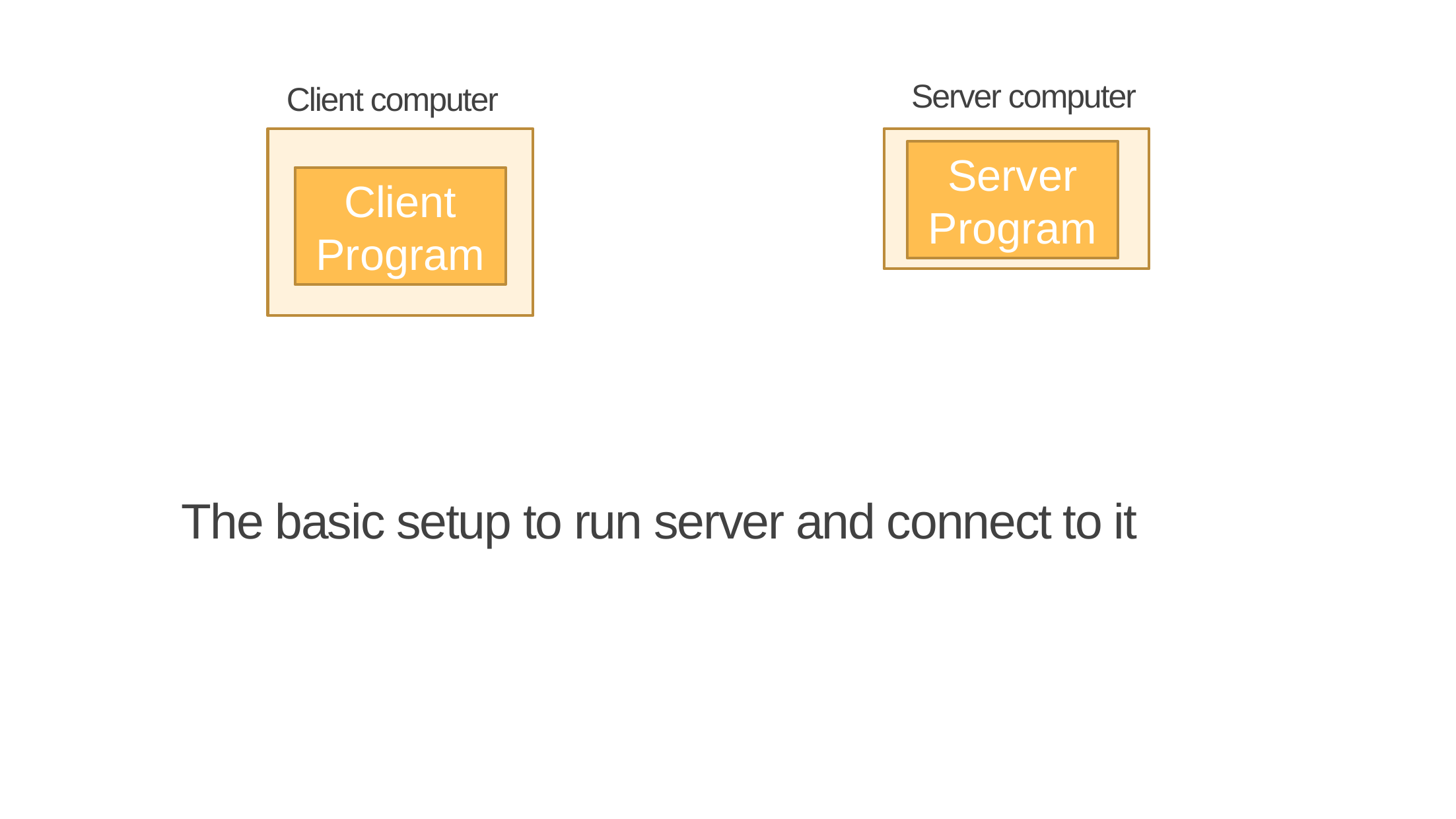

Server computer
Client computer

Server
Program
Client
Program
The basic setup to run server and connect to it